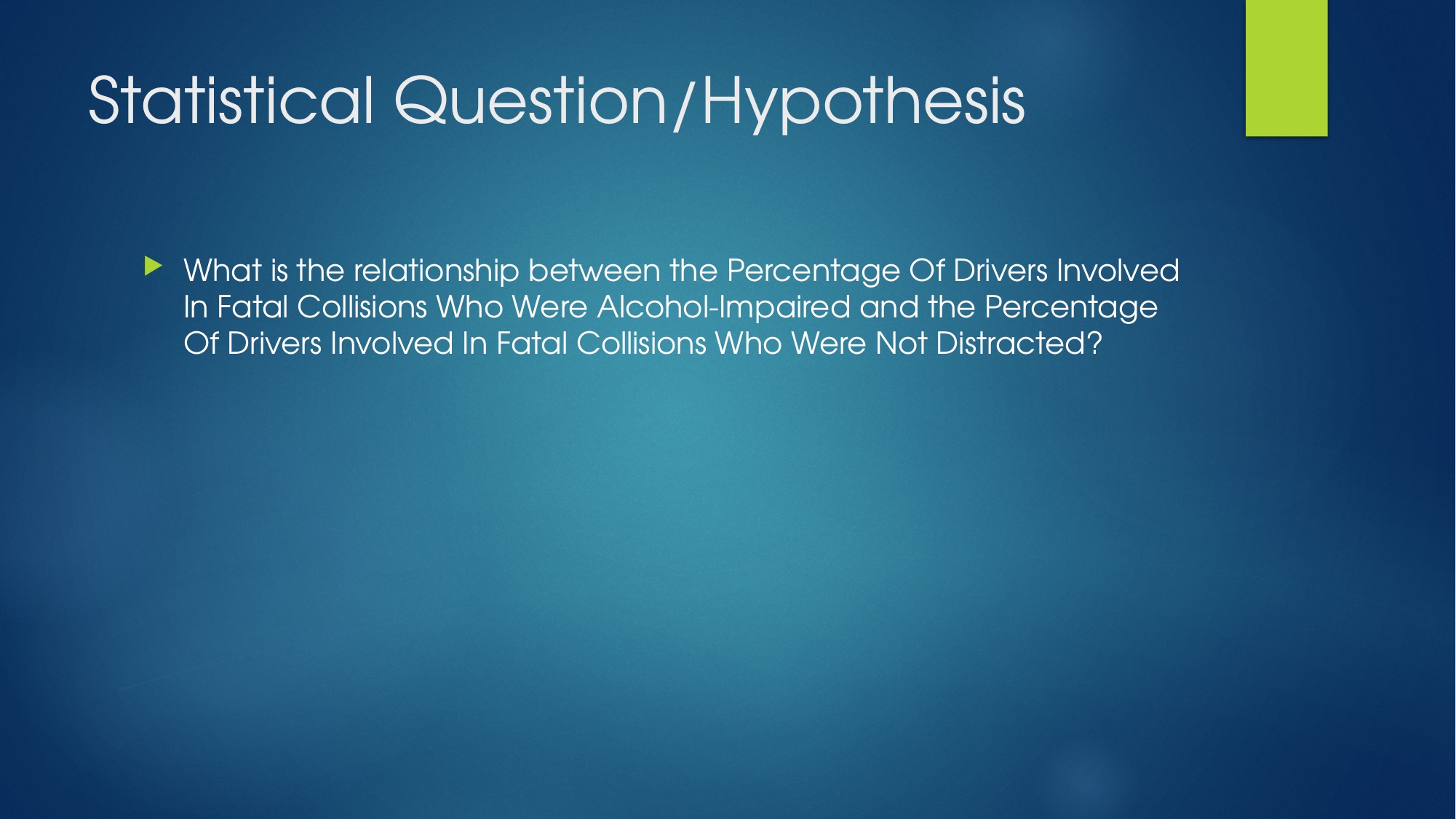

# Statistical Question/Hypothesis
What is the relationship between the Percentage Of Drivers Involved In Fatal Collisions Who Were Alcohol-Impaired and the Percentage Of Drivers Involved In Fatal Collisions Who Were Not Distracted?